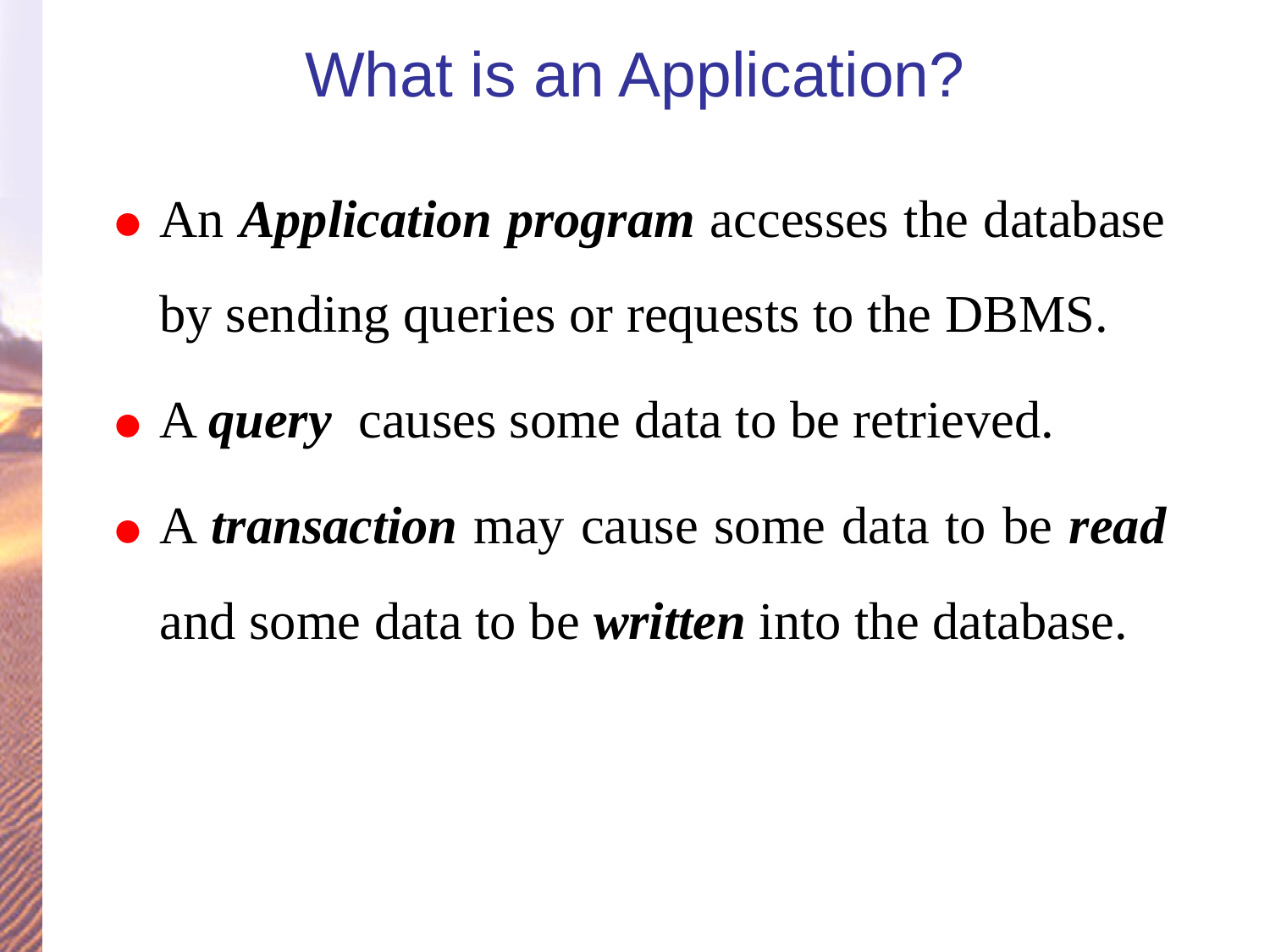

# What is an Application?
An Application program accesses the database by sending queries or requests to the DBMS.
A query  causes some data to be retrieved.
A transaction may cause some data to be read and some data to be written into the database.